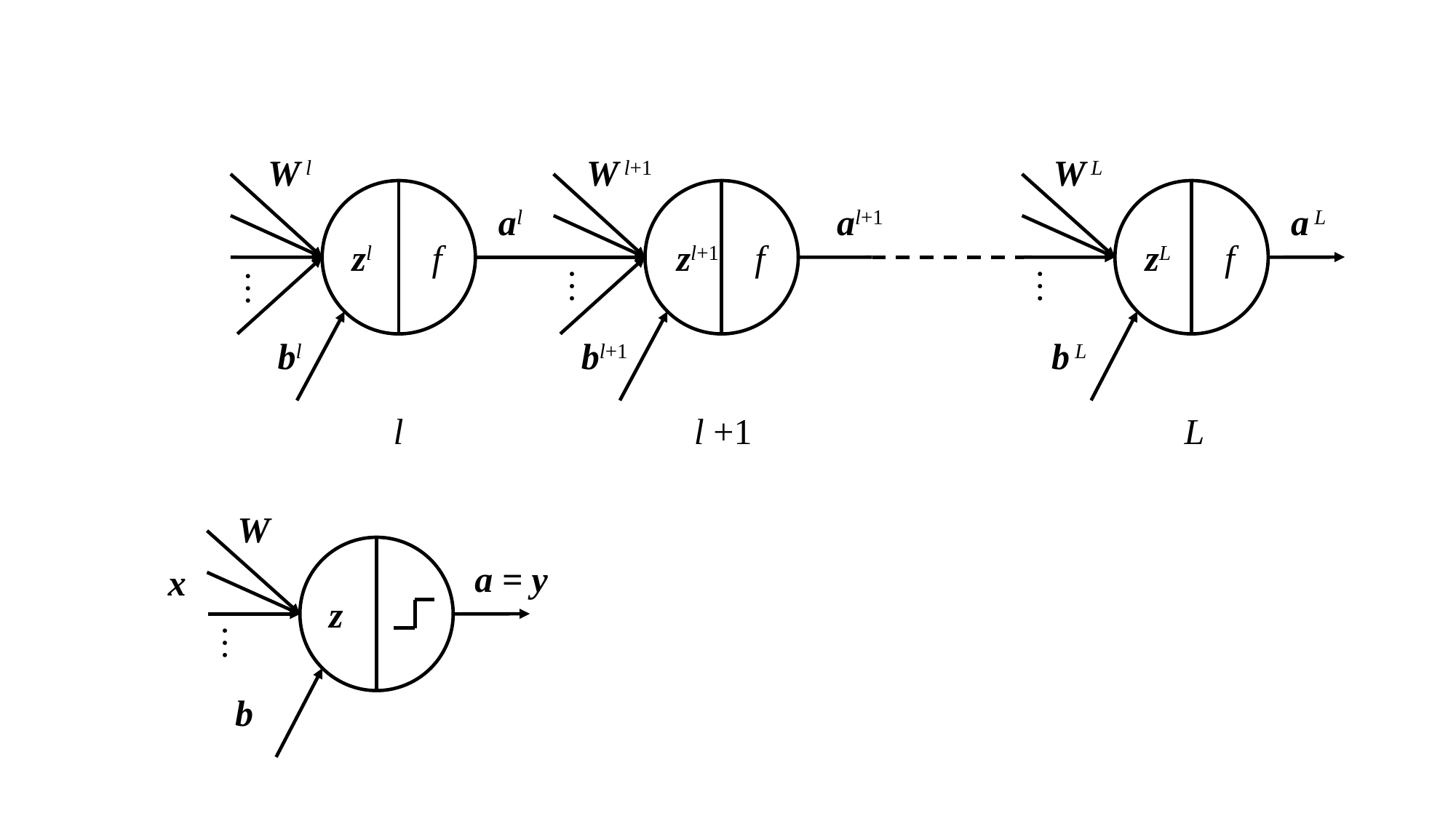

W l
W l+1
W L

al
al+1
a L
zl
f
zl+1
f
zL
f
…
…
…
bl
bl+1
b L
l
l +1
L
W

a = y
x
z
…
b